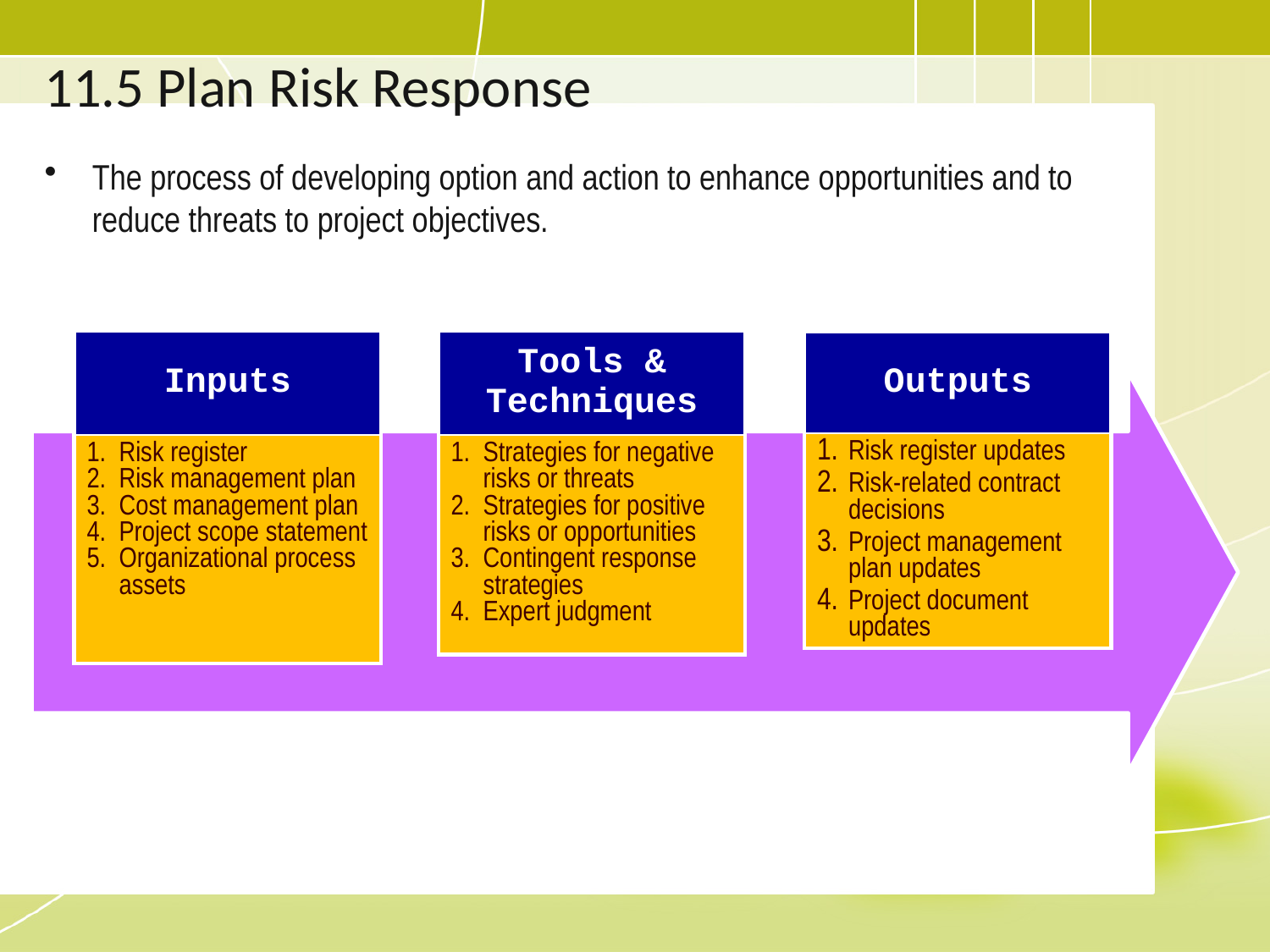

# 11.5 Plan Risk Response
The process of developing option and action to enhance opportunities and to reduce threats to project objectives.
| Inputs |
| --- |
| Risk register Risk management plan Cost management plan Project scope statement Organizational process assets |
| Tools & Techniques |
| --- |
| Strategies for negative risks or threats Strategies for positive risks or opportunities Contingent response strategies Expert judgment |
| Outputs |
| --- |
| Risk register updates Risk-related contract decisions Project management plan updates Project document updates |